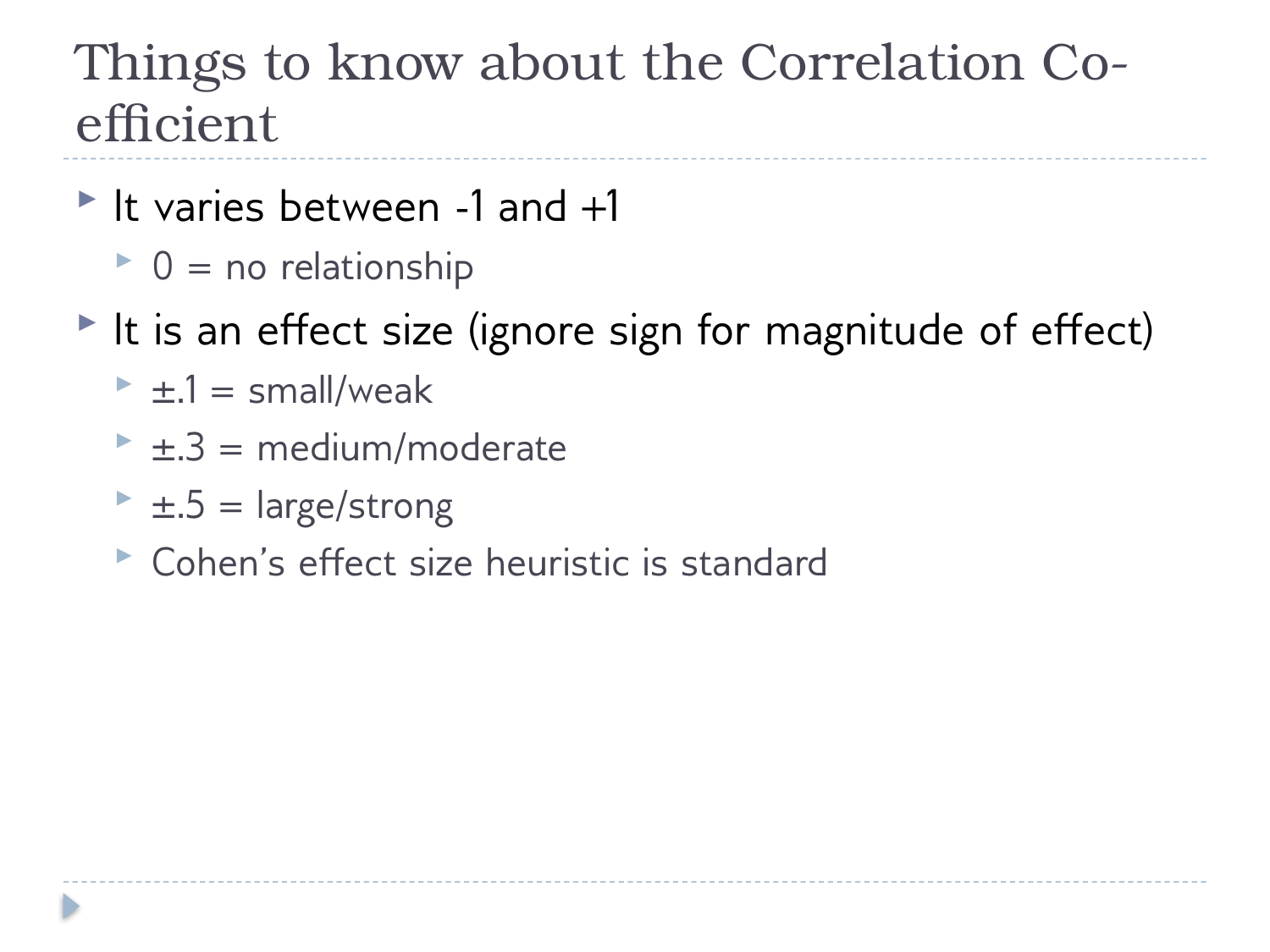

# Things to know about the Correlation Co-efficient
It varies between -1 and +1
0 = no relationship
It is an effect size (ignore sign for magnitude of effect)
±.1 = small/weak
±.3 = medium/moderate
±.5 = large/strong
Cohen’s effect size heuristic is standard